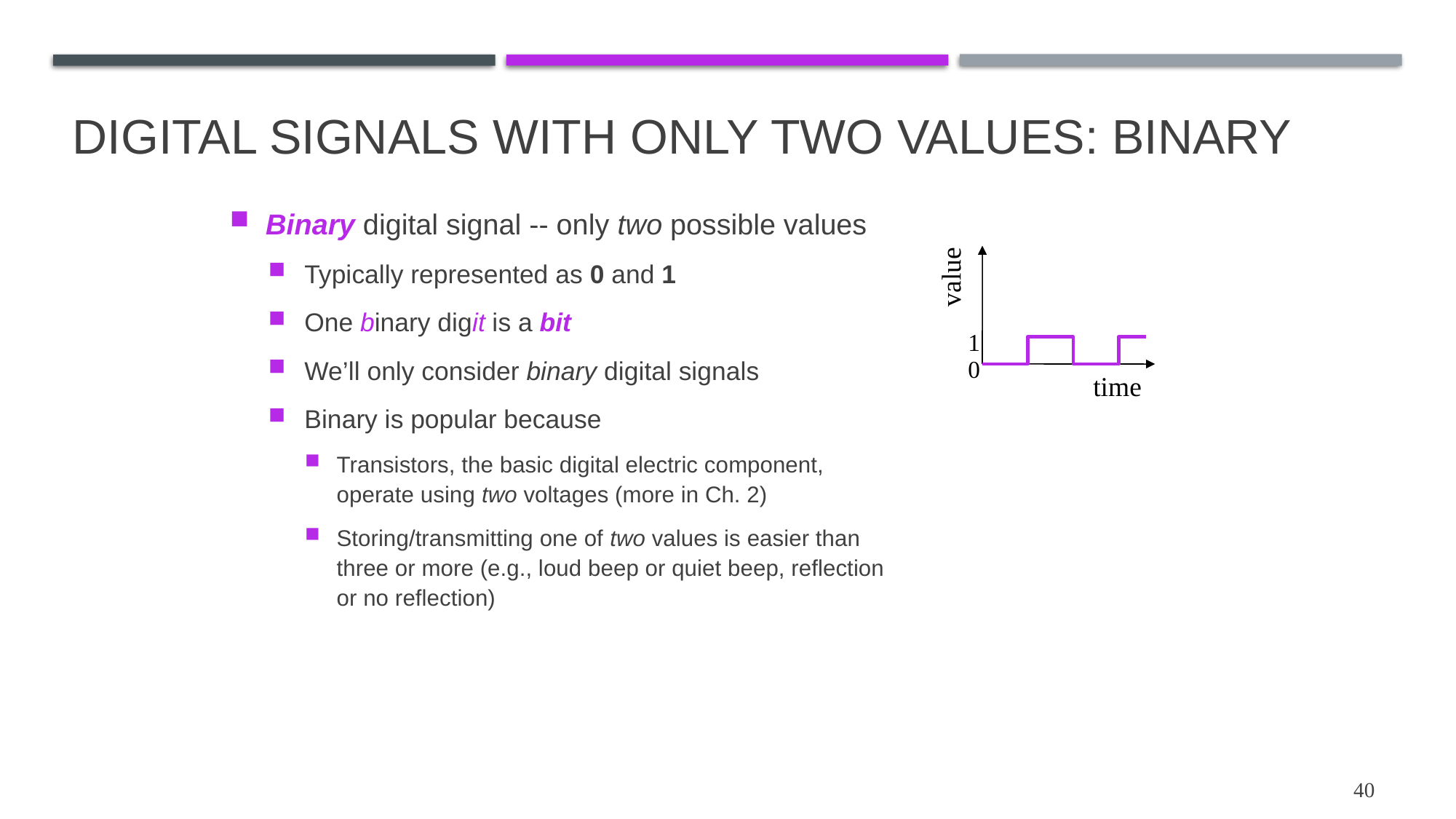

# Digital Signals with Only Two Values: Binary
Binary digital signal -- only two possible values
Typically represented as 0 and 1
One binary digit is a bit
We’ll only consider binary digital signals
Binary is popular because
Transistors, the basic digital electric component, operate using two voltages (more in Ch. 2)
Storing/transmitting one of two values is easier than three or more (e.g., loud beep or quiet beep, reflection or no reflection)

value
1

0

time
40